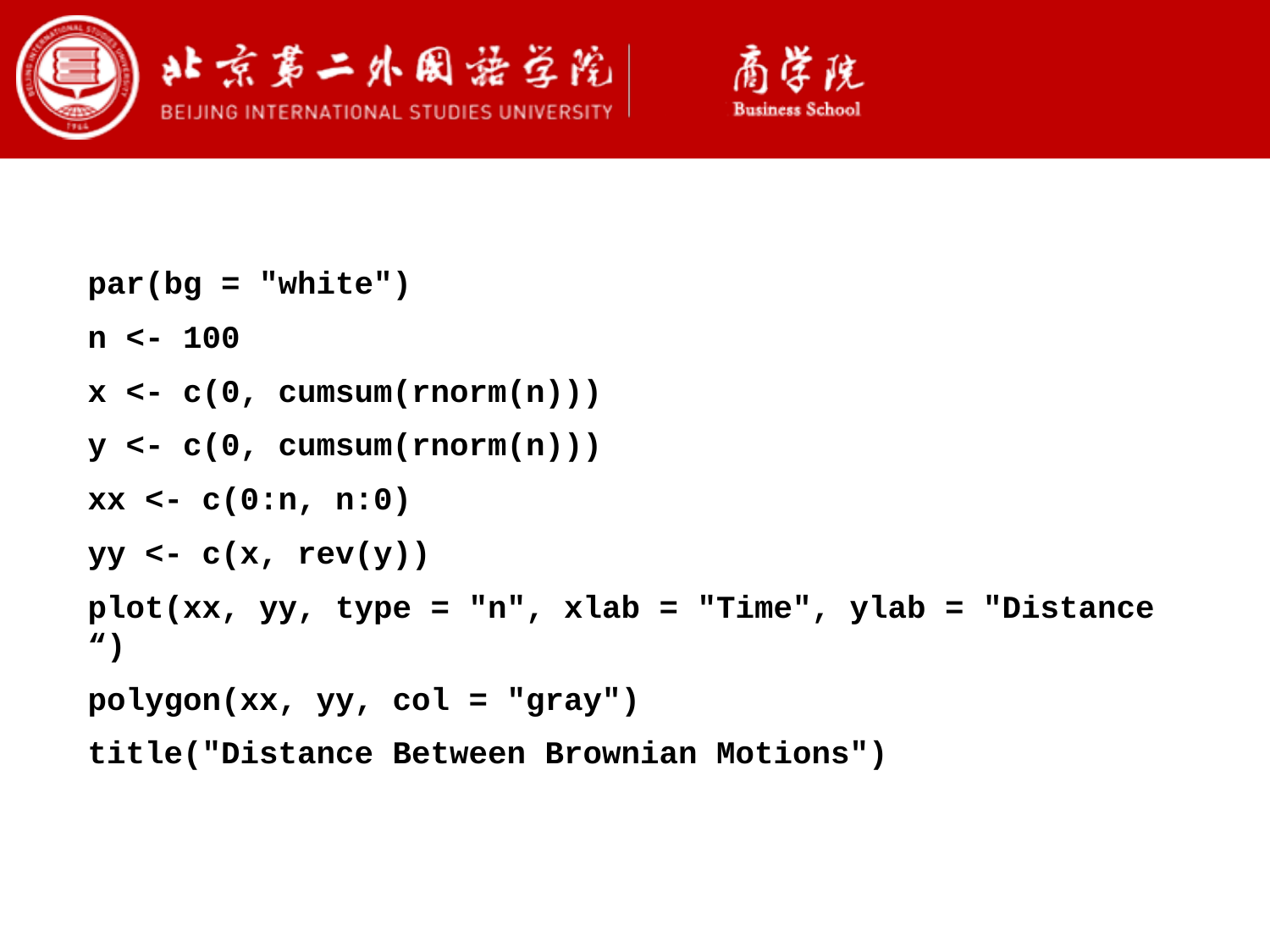

par(bg = "white")
n <- 100
x <- c(0, cumsum(rnorm(n)))
y <- c(0, cumsum(rnorm(n)))
xx <- c(0:n, n:0)
yy <- c(x, rev(y))
plot(xx, yy, type = "n", xlab = "Time", ylab = "Distance “)
polygon(xx, yy, col = "gray")
title("Distance Between Brownian Motions")